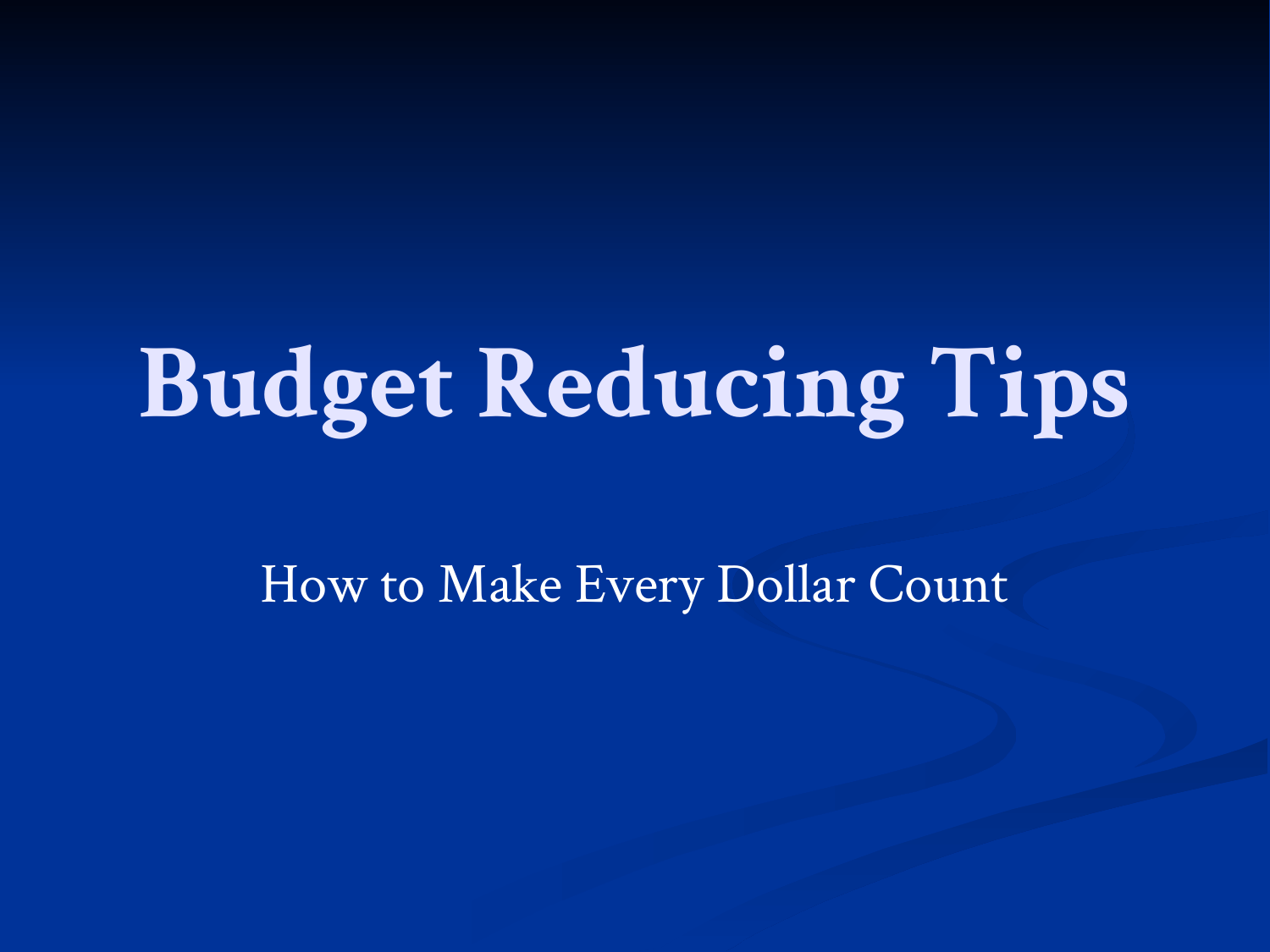

# Budget Reducing Tips
How to Make Every Dollar Count